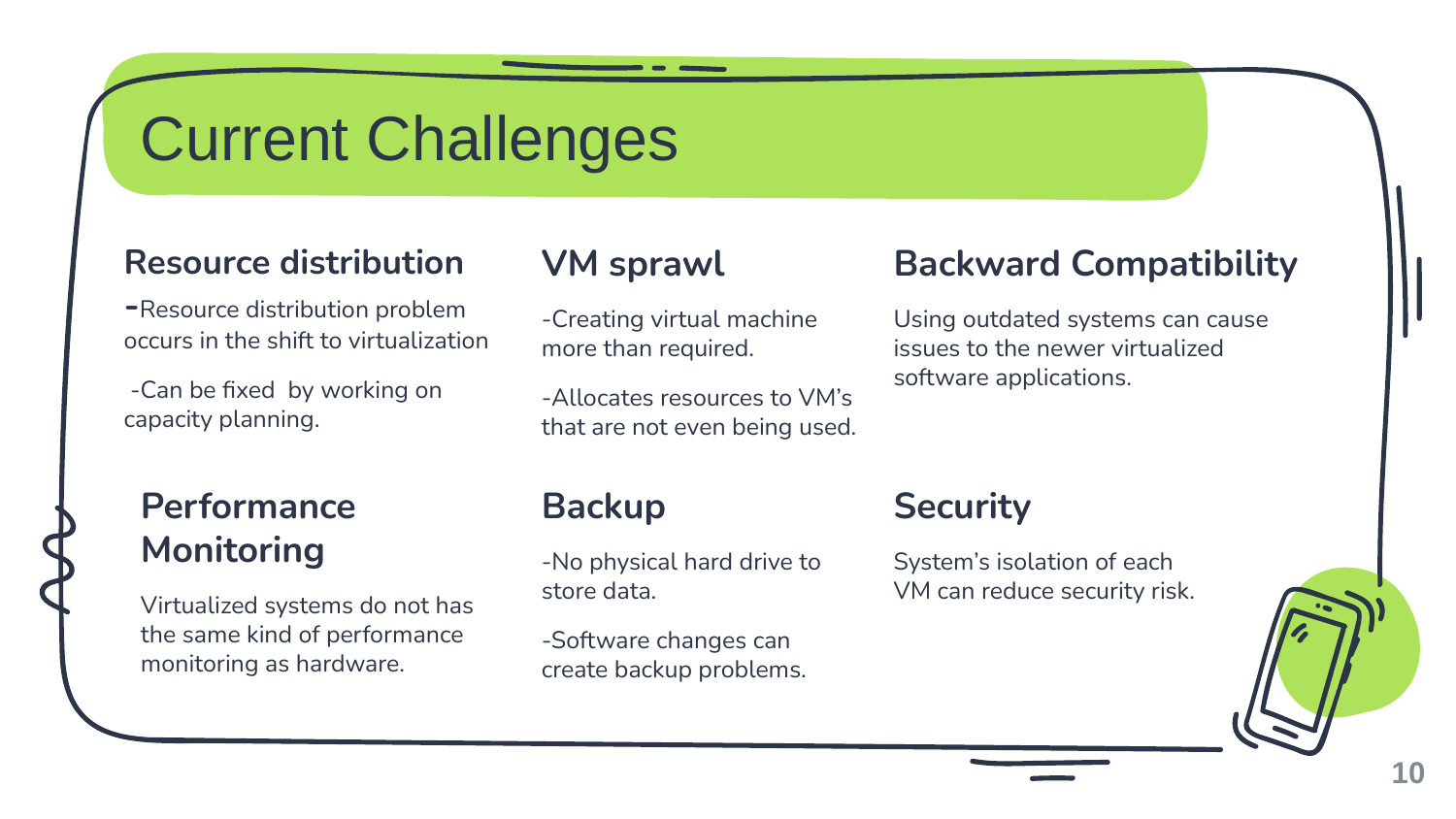

# Current Challenges
Resource distribution
-Resource distribution problem occurs in the shift to virtualization
 -Can be fixed  by working on capacity planning.

VM sprawl
-Creating virtual machine more than required.
-Allocates resources to VM’s that are not even being used.
Backward Compatibility
Using outdated systems can cause issues to the newer virtualized software applications.

Performance Monitoring
Virtualized systems do not has the same kind of performance monitoring as hardware.
Backup
-No physical hard drive to store data.
-Software changes can create backup problems.
Security
System’s isolation of each VM can reduce security risk.

10